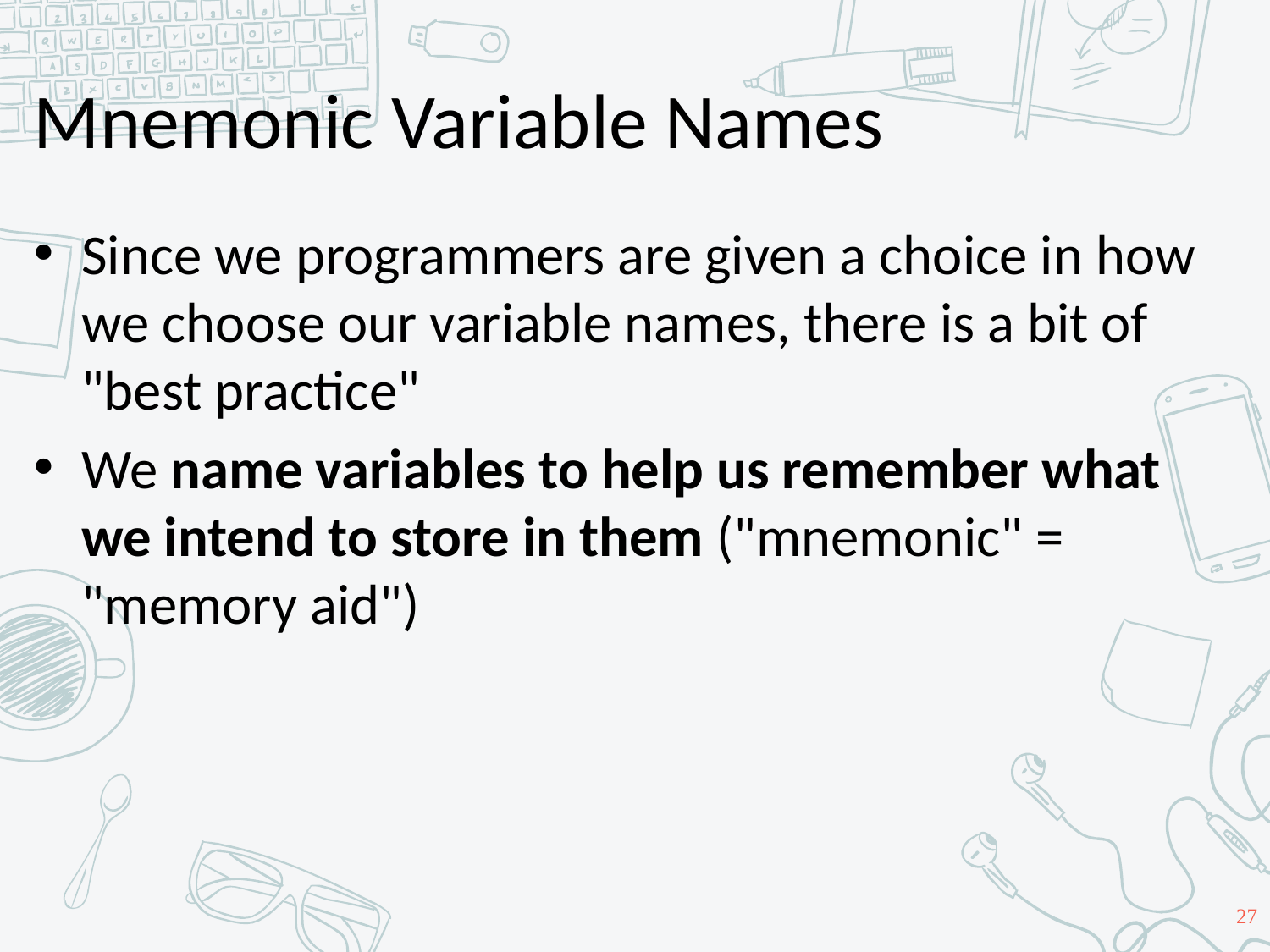

# Mnemonic Variable Names
Since we programmers are given a choice in how we choose our variable names, there is a bit of "best practice"
We name variables to help us remember what we intend to store in them ("mnemonic" = "memory aid")
27